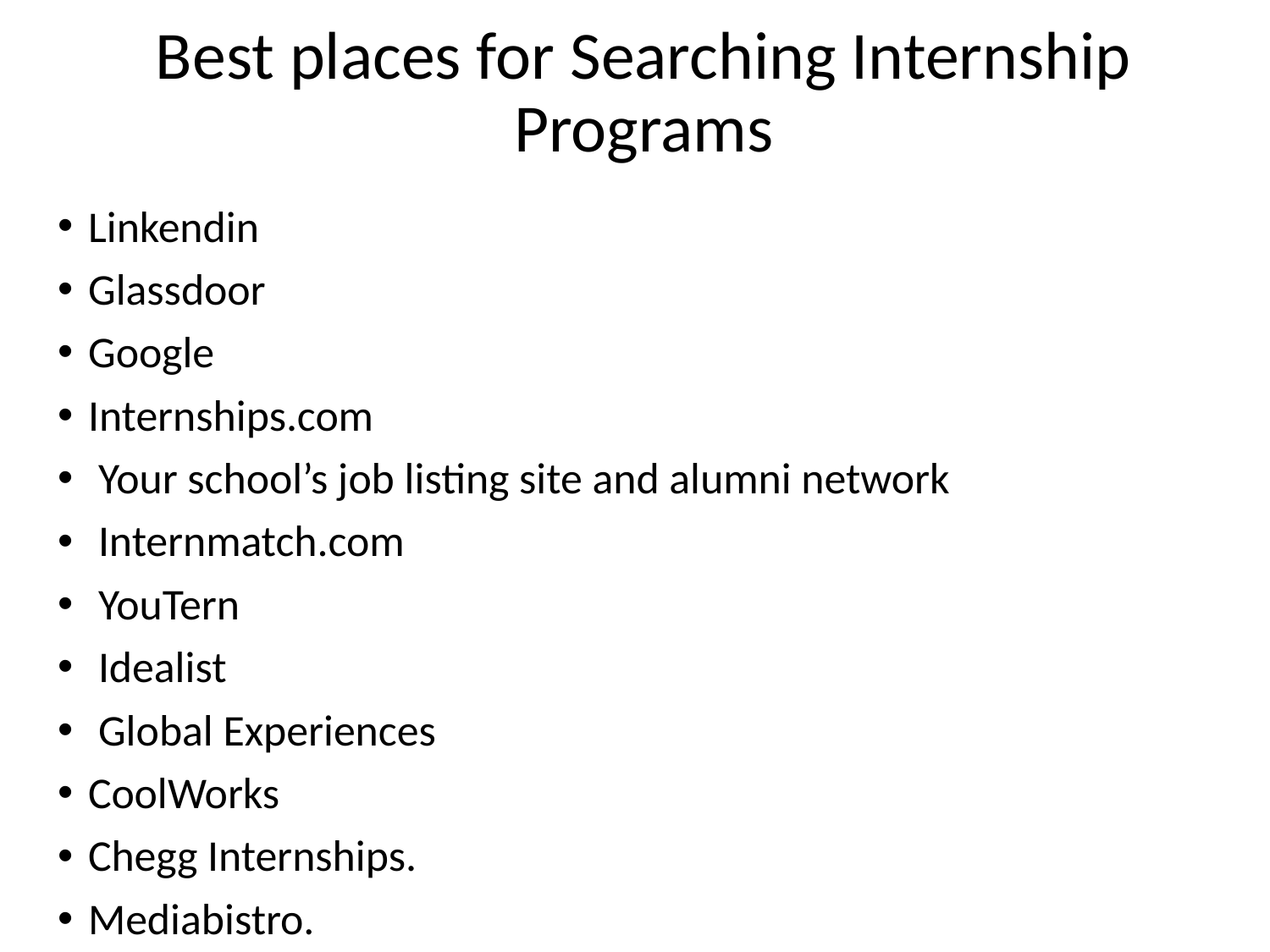

# Best places for Searching Internship Programs
Linkendin
Glassdoor
Google
Internships.com
 Your school’s job listing site and alumni network
 Internmatch.com
 YouTern
 Idealist
 Global Experiences
CoolWorks
Chegg Internships.
Mediabistro.